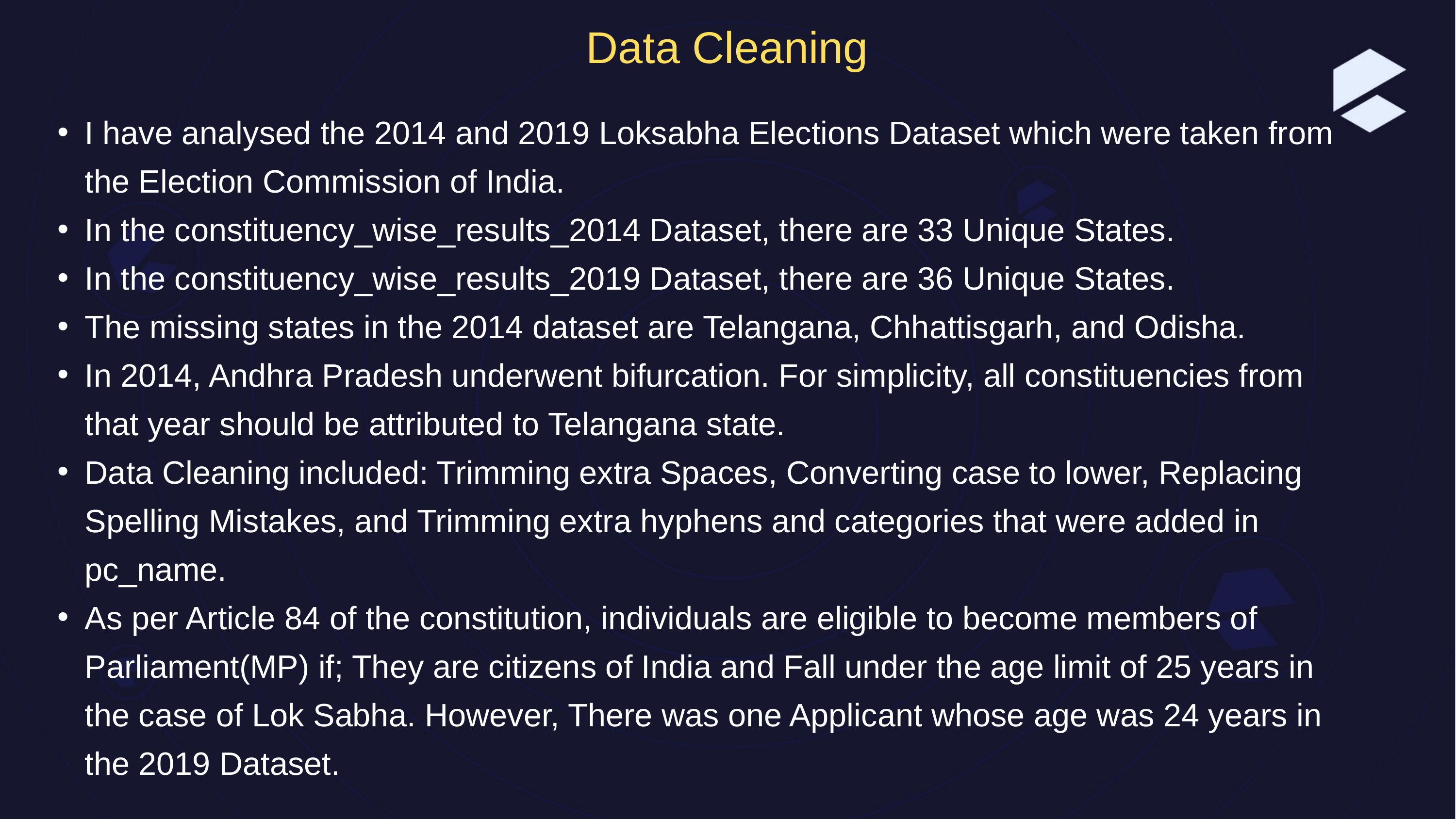

Data Cleaning
I have analysed the 2014 and 2019 Loksabha Elections Dataset which were taken from the Election Commission of India.
In the constituency_wise_results_2014 Dataset, there are 33 Unique States.
In the constituency_wise_results_2019 Dataset, there are 36 Unique States.
The missing states in the 2014 dataset are Telangana, Chhattisgarh, and Odisha.
In 2014, Andhra Pradesh underwent bifurcation. For simplicity, all constituencies from that year should be attributed to Telangana state.
Data Cleaning included: Trimming extra Spaces, Converting case to lower, Replacing Spelling Mistakes, and Trimming extra hyphens and categories that were added in pc_name.
As per Article 84 of the constitution, individuals are eligible to become members of Parliament(MP) if; They are citizens of India and Fall under the age limit of 25 years in the case of Lok Sabha. However, There was one Applicant whose age was 24 years in the 2019 Dataset.